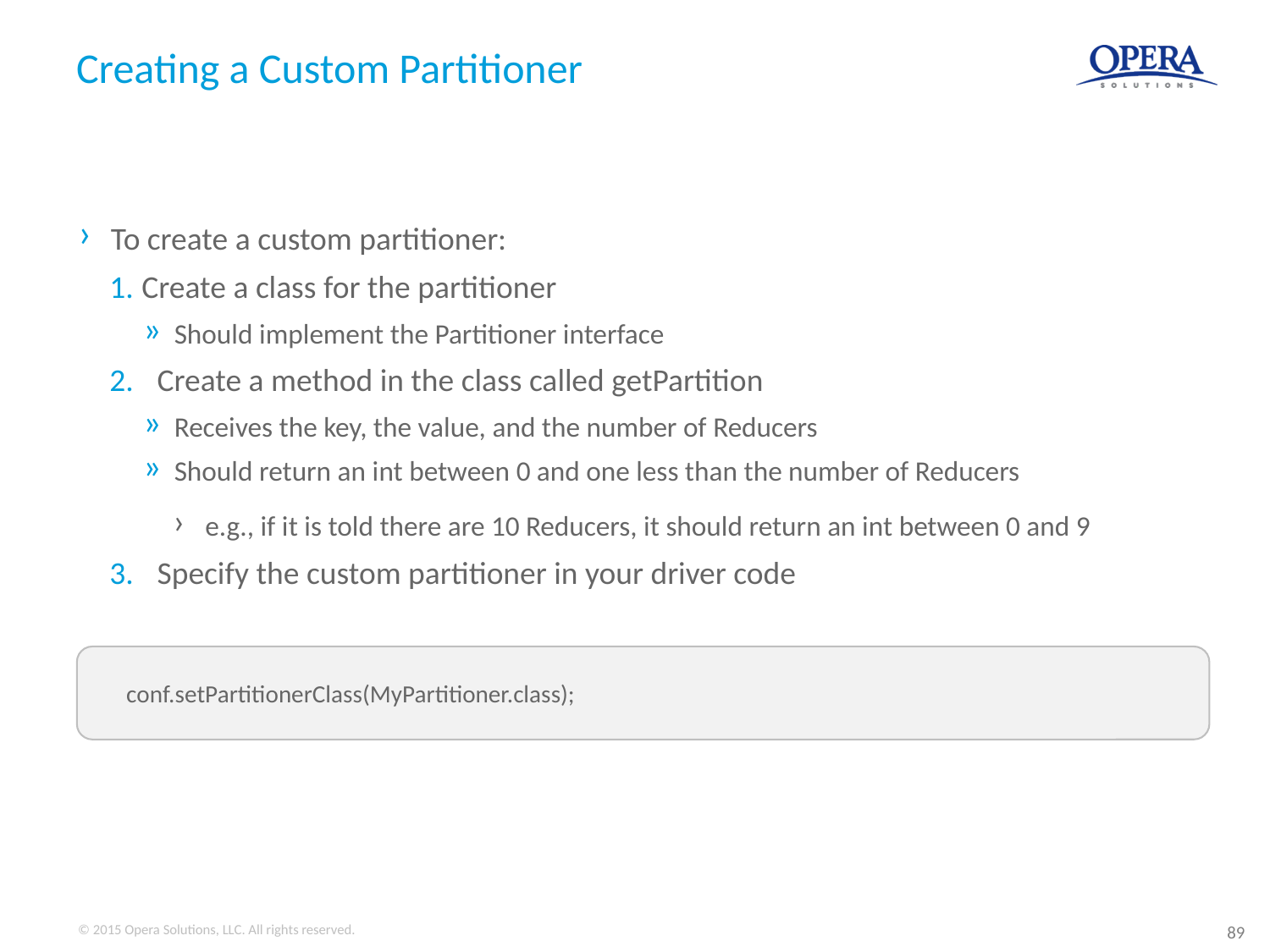

# Creating a Custom Partitioner
To create a custom partitioner:
Create a class for the partitioner
Should implement the Partitioner interface
Create a method in the class called getPartition
Receives the key, the value, and the number of Reducers
Should return an int between 0 and one less than the number of Reducers
e.g., if it is told there are 10 Reducers, it should return an int between 0 and 9
Specify the custom partitioner in your driver code
conf.setPartitionerClass(MyPartitioner.class);